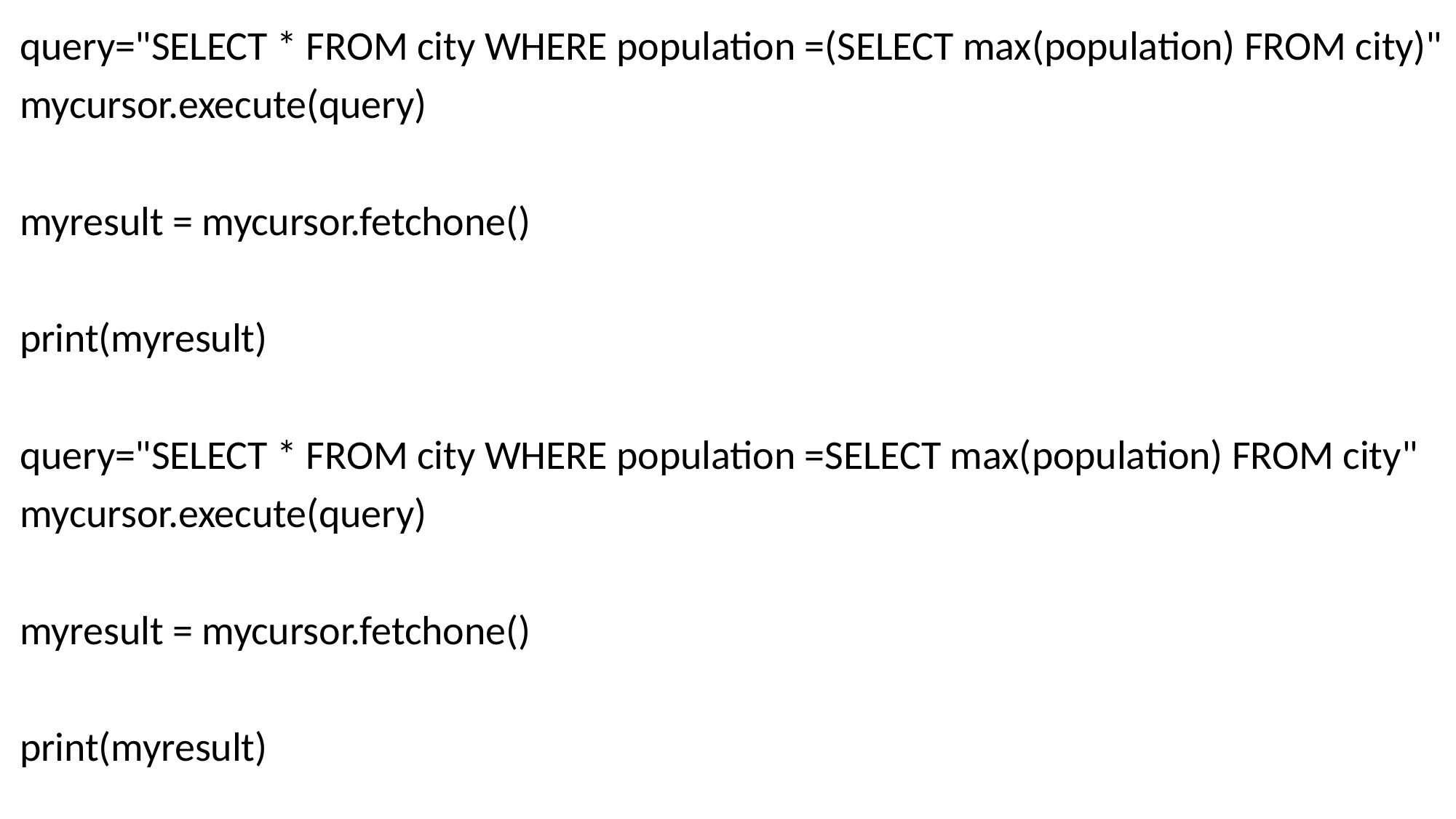

query="SELECT * FROM city WHERE population =(SELECT max(population) FROM city)"
mycursor.execute(query)

myresult = mycursor.fetchone()

print(myresult)

query="SELECT * FROM city WHERE population =SELECT max(population) FROM city"
mycursor.execute(query)

myresult = mycursor.fetchone()

print(myresult)